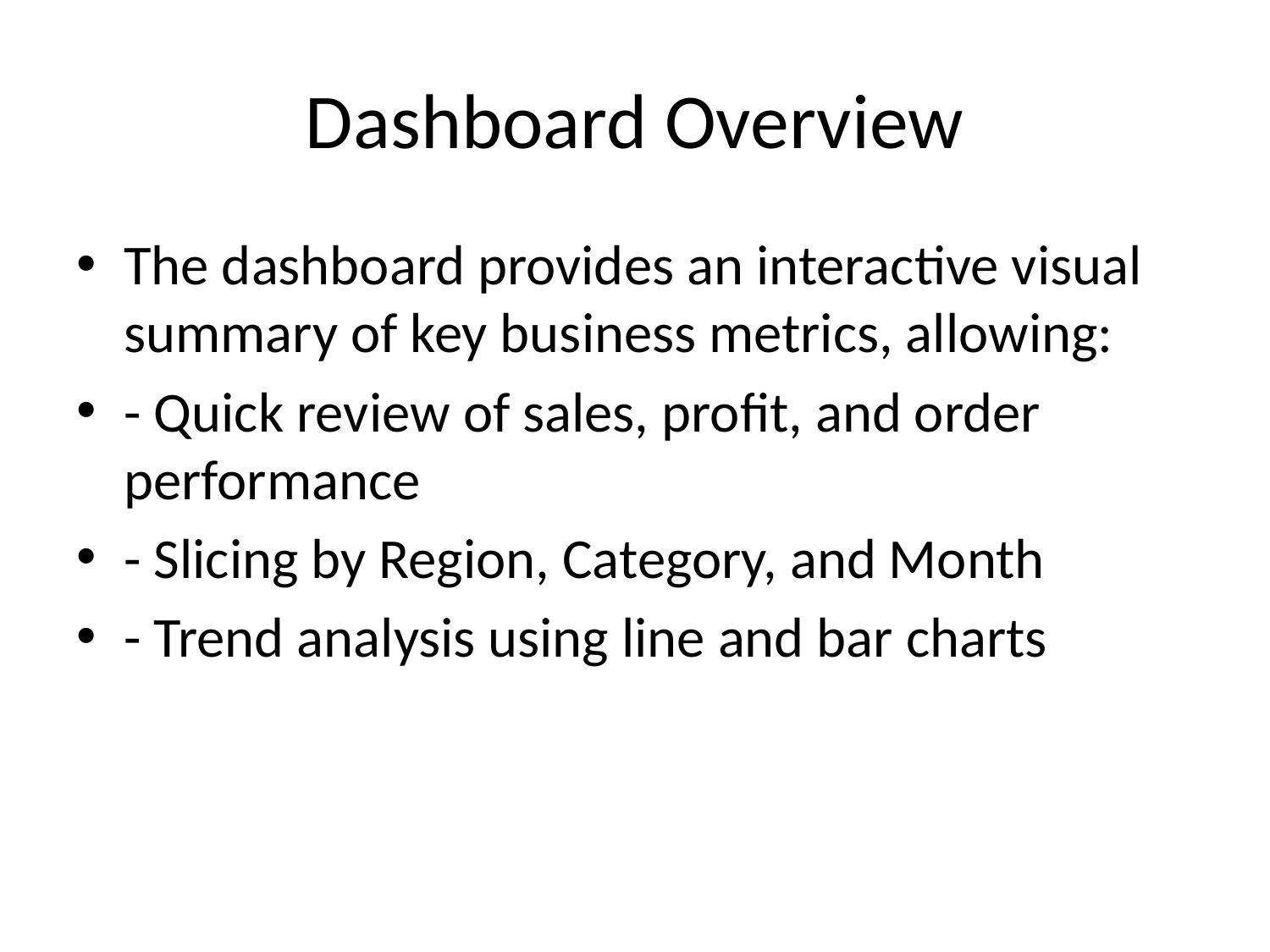

# Dashboard Overview
The dashboard provides an interactive visual summary of key business metrics, allowing:
- Quick review of sales, profit, and order performance
- Slicing by Region, Category, and Month
- Trend analysis using line and bar charts